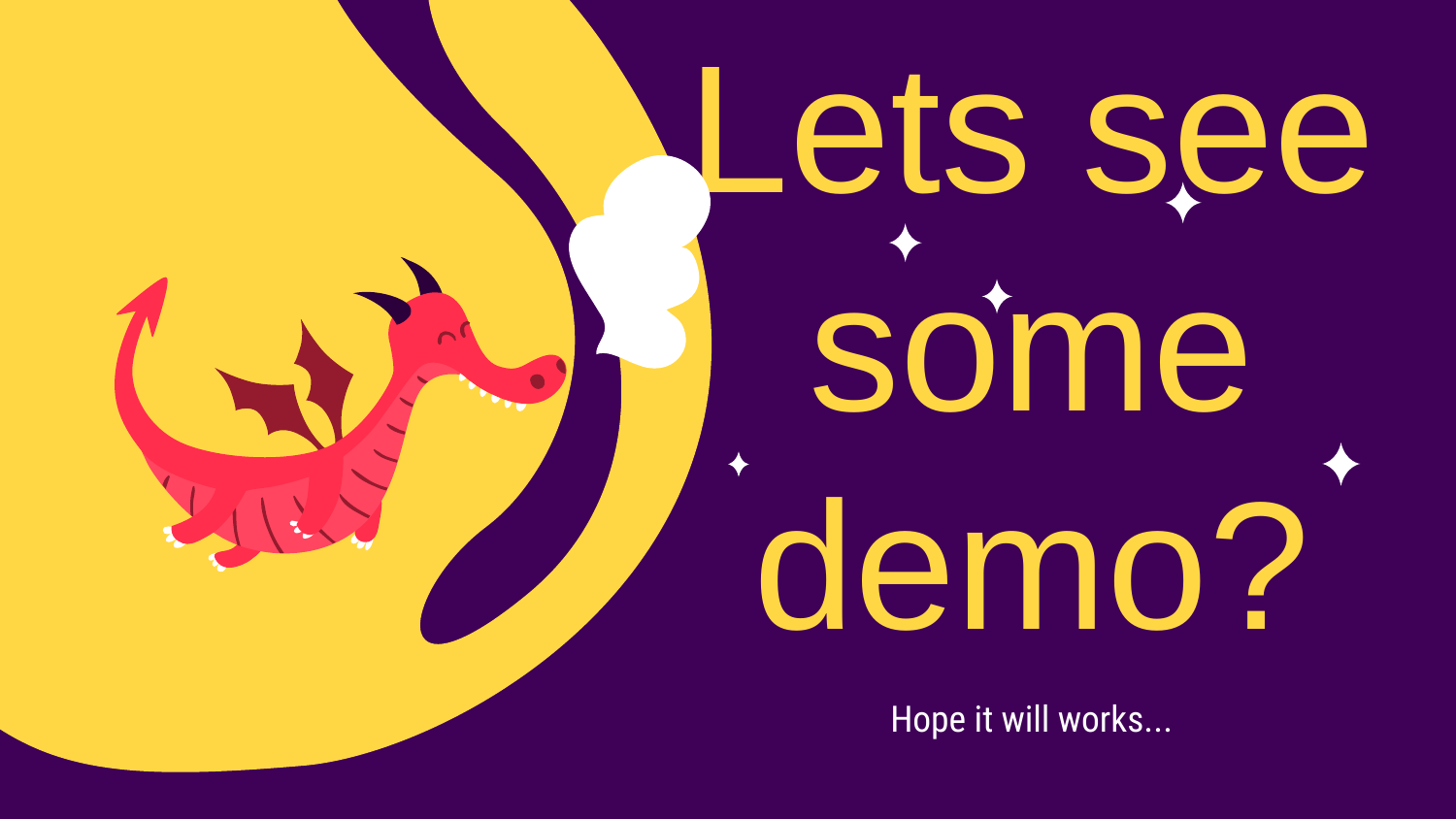

# Lets see some demo?

Hope it will works...